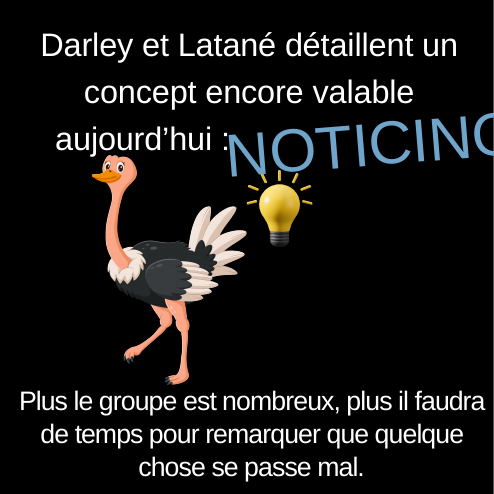

Darley et Latané détaillent un concept encore valable aujourd’hui :
NOTICING

Plus le groupe est nombreux, plus il faudra de temps pour remarquer que quelque chose se passe mal.